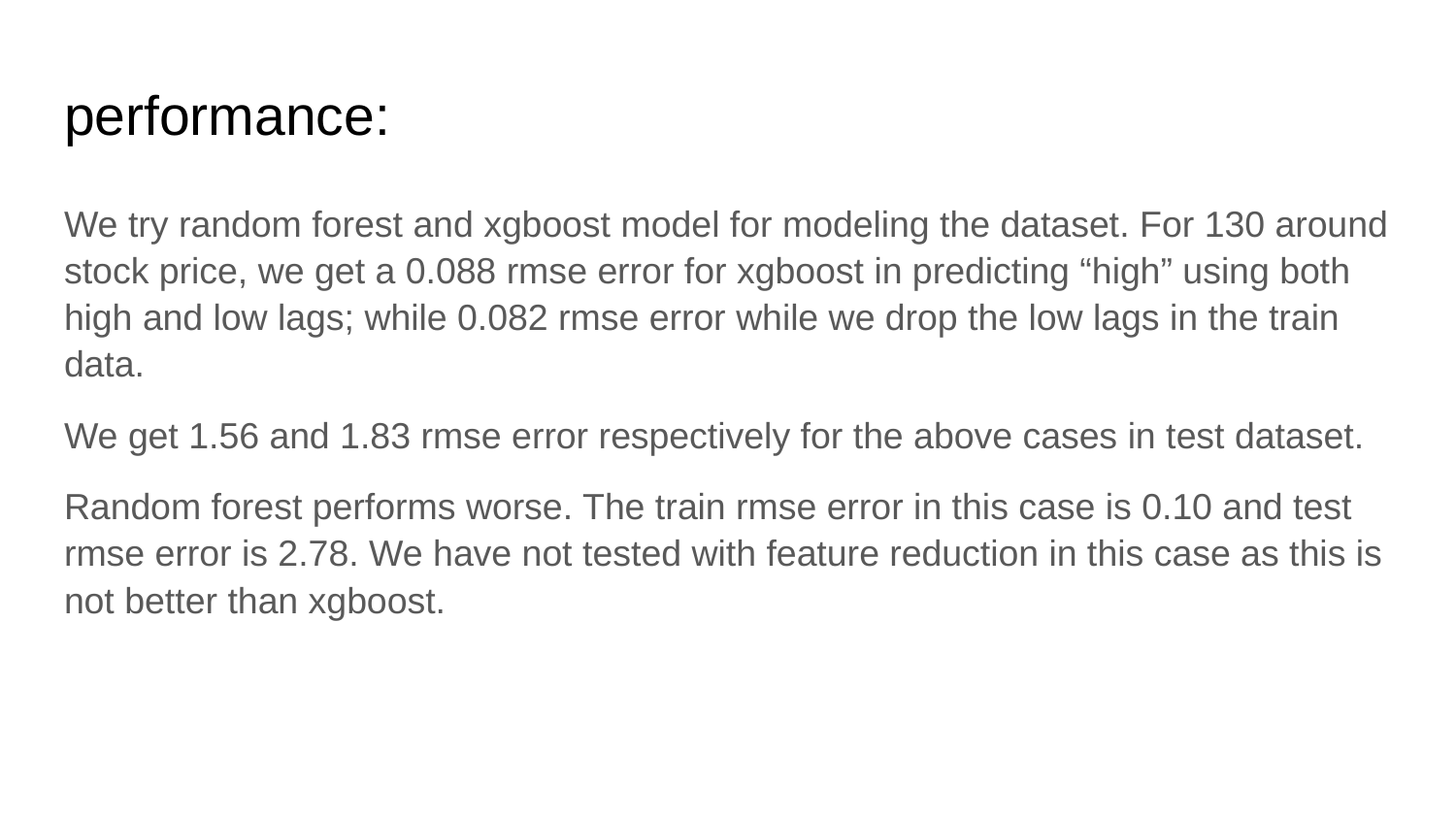

# performance:
We try random forest and xgboost model for modeling the dataset. For 130 around stock price, we get a 0.088 rmse error for xgboost in predicting “high” using both high and low lags; while 0.082 rmse error while we drop the low lags in the train data.
We get 1.56 and 1.83 rmse error respectively for the above cases in test dataset.
Random forest performs worse. The train rmse error in this case is 0.10 and test rmse error is 2.78. We have not tested with feature reduction in this case as this is not better than xgboost.